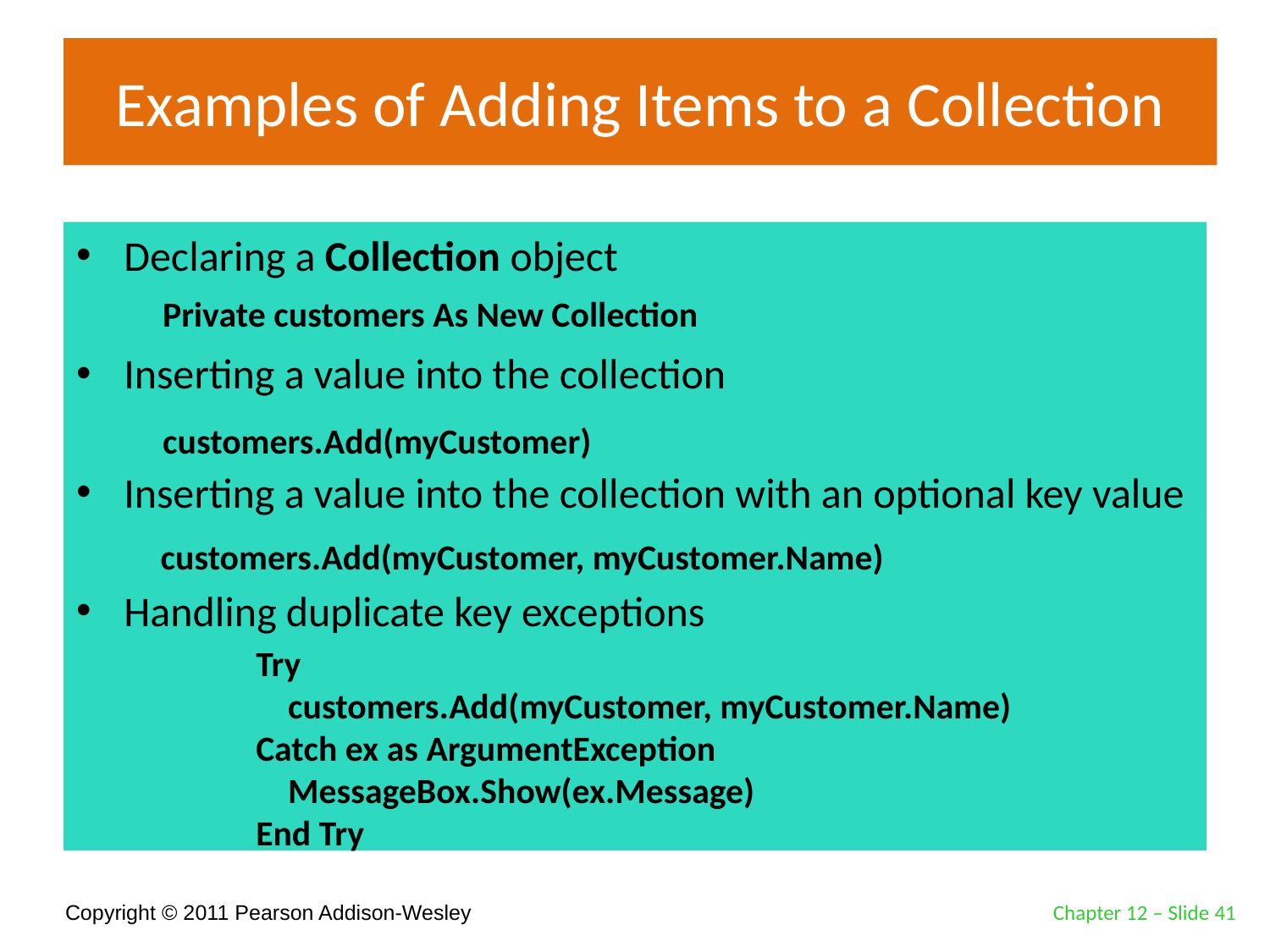

# Examples of Adding Items to a Collection
Declaring a Collection object

Inserting a value into the collection

Inserting a value into the collection with an optional key value

Handling duplicate key exceptions
Private customers As New Collection
customers.Add(myCustomer)
customers.Add(myCustomer, myCustomer.Name)
Try
    customers.Add(myCustomer, myCustomer.Name)
Catch ex as ArgumentException
    MessageBox.Show(ex.Message)
End Try
Chapter 12 – Slide 41